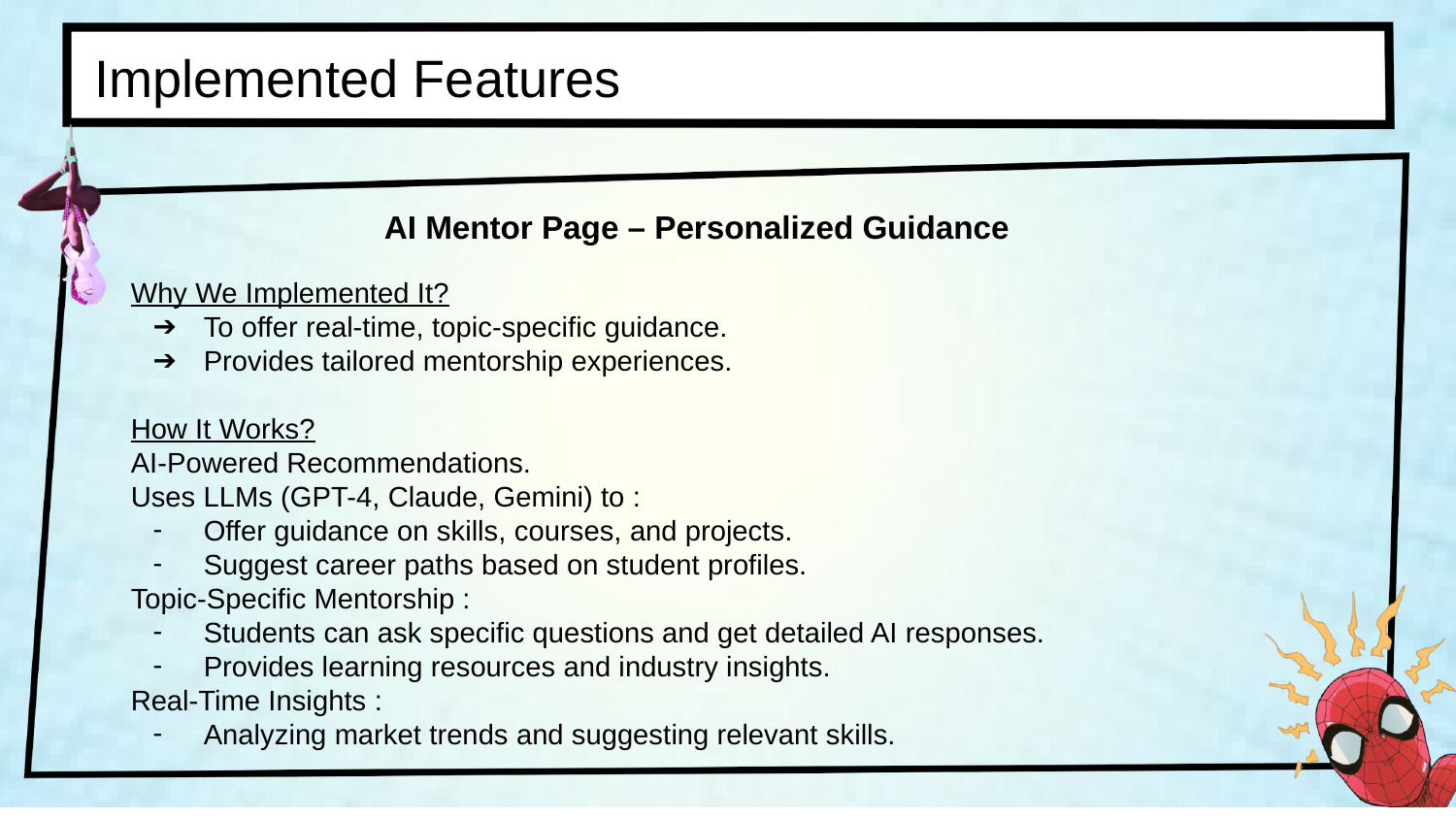

Implemented Features

AI Mentor Page – Personalized Guidance

Why We Implemented It?
To offer real-time, topic-specific guidance.
Provides tailored mentorship experiences.

How It Works?
AI-Powered Recommendations.
Uses LLMs (GPT-4, Claude, Gemini) to :
Offer guidance on skills, courses, and projects.
Suggest career paths based on student profiles.
Topic-Specific Mentorship :
Students can ask specific questions and get detailed AI responses.
Provides learning resources and industry insights.
Real-Time Insights :
Analyzing market trends and suggesting relevant skills.